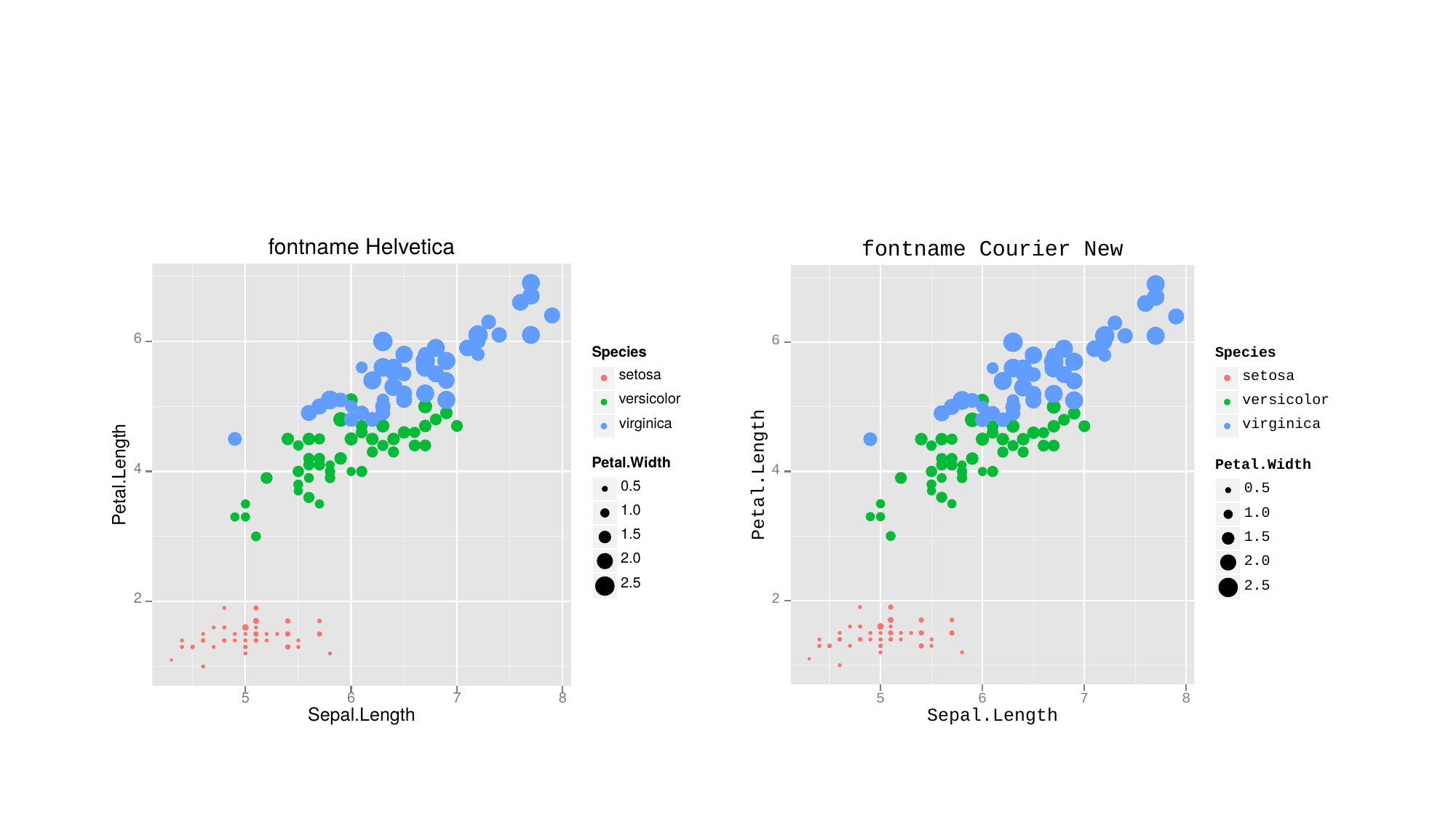

fontname Helvetica

6

Species

setosa

versicolor

virginica

Petal.Width

4
Petal.Length

0.5

1.0

1.5

2.0

2.5

2

5
6
7
8
Sepal.Length

fontname Courier New

6

Species

setosa

versicolor

virginica

Petal.Width

4
Petal.Length

0.5

1.0

1.5

2.0

2.5
2

5
6
7
8
Sepal.Length